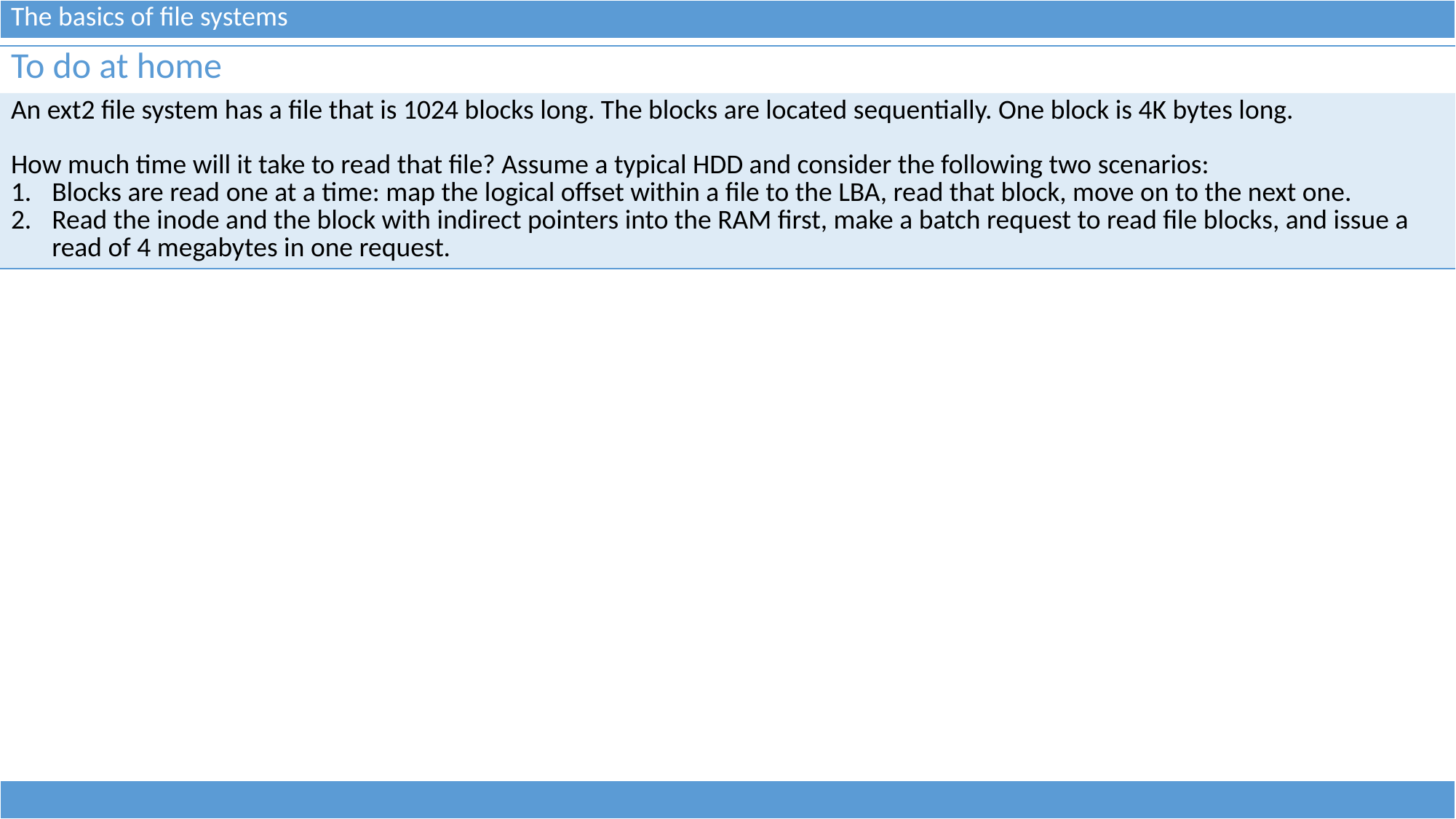

| The basics of file systems |
| --- |
| To do at home |
| --- |
| An ext2 file system has a file that is 1024 blocks long. The blocks are located sequentially. One block is 4K bytes long. How much time will it take to read that file? Assume a typical HDD and consider the following two scenarios: Blocks are read one at a time: map the logical offset within a file to the LBA, read that block, move on to the next one. Read the inode and the block with indirect pointers into the RAM first, make a batch request to read file blocks, and issue a read of 4 megabytes in one request. |
|  |
| --- |